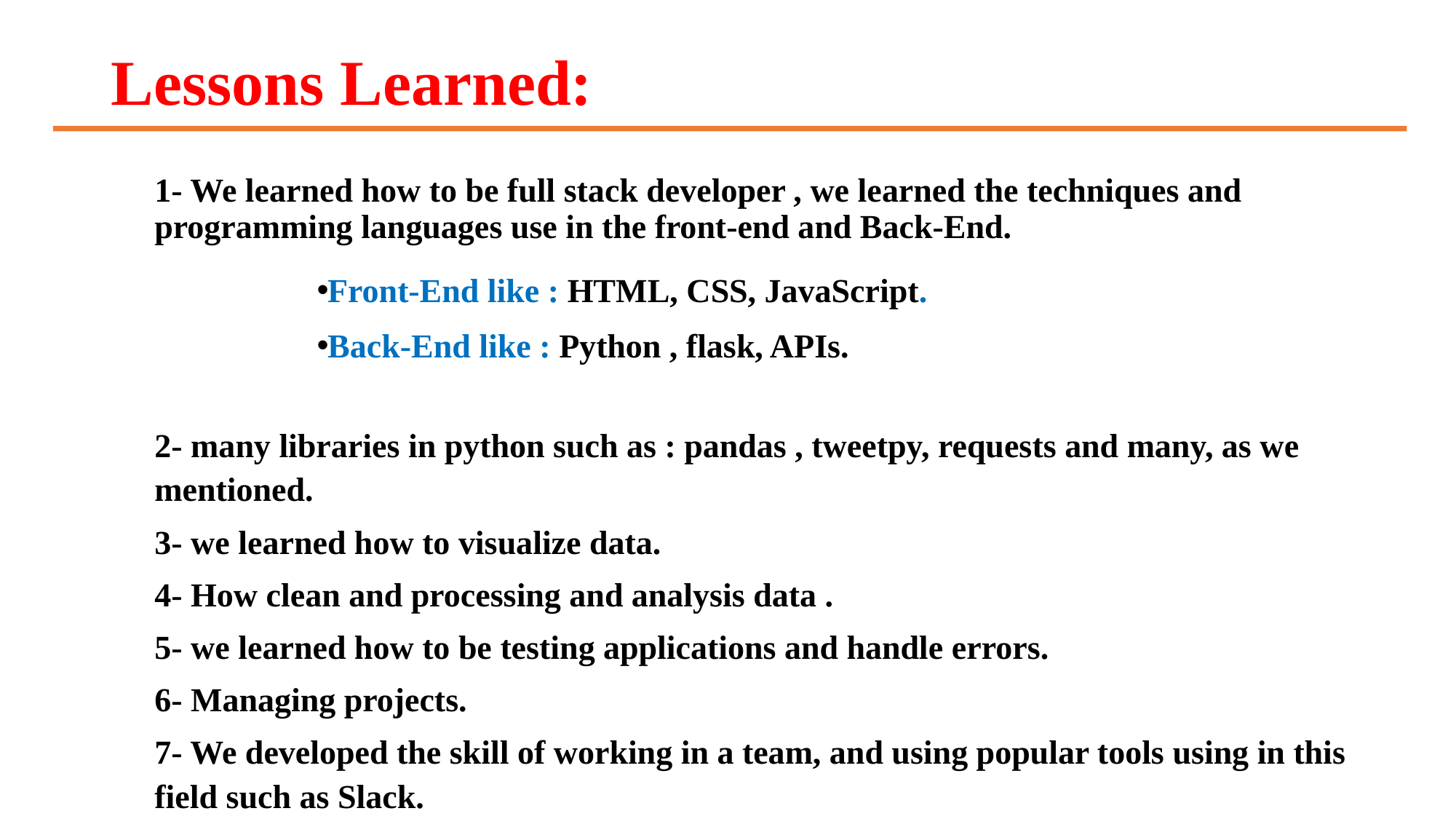

# Lessons Learned:
1- We learned how to be full stack developer , we learned the techniques and programming languages use in the front-end and Back-End.
Front-End like : HTML, CSS, JavaScript.
Back-End like : Python , flask, APIs.

2- many libraries in python such as : pandas , tweetpy, requests and many, as we mentioned.
3- we learned how to visualize data.
4- How clean and processing and analysis data .
5- we learned how to be testing applications and handle errors.
6- Managing projects.
7- We developed the skill of working in a team, and using popular tools using in this field such as Slack.